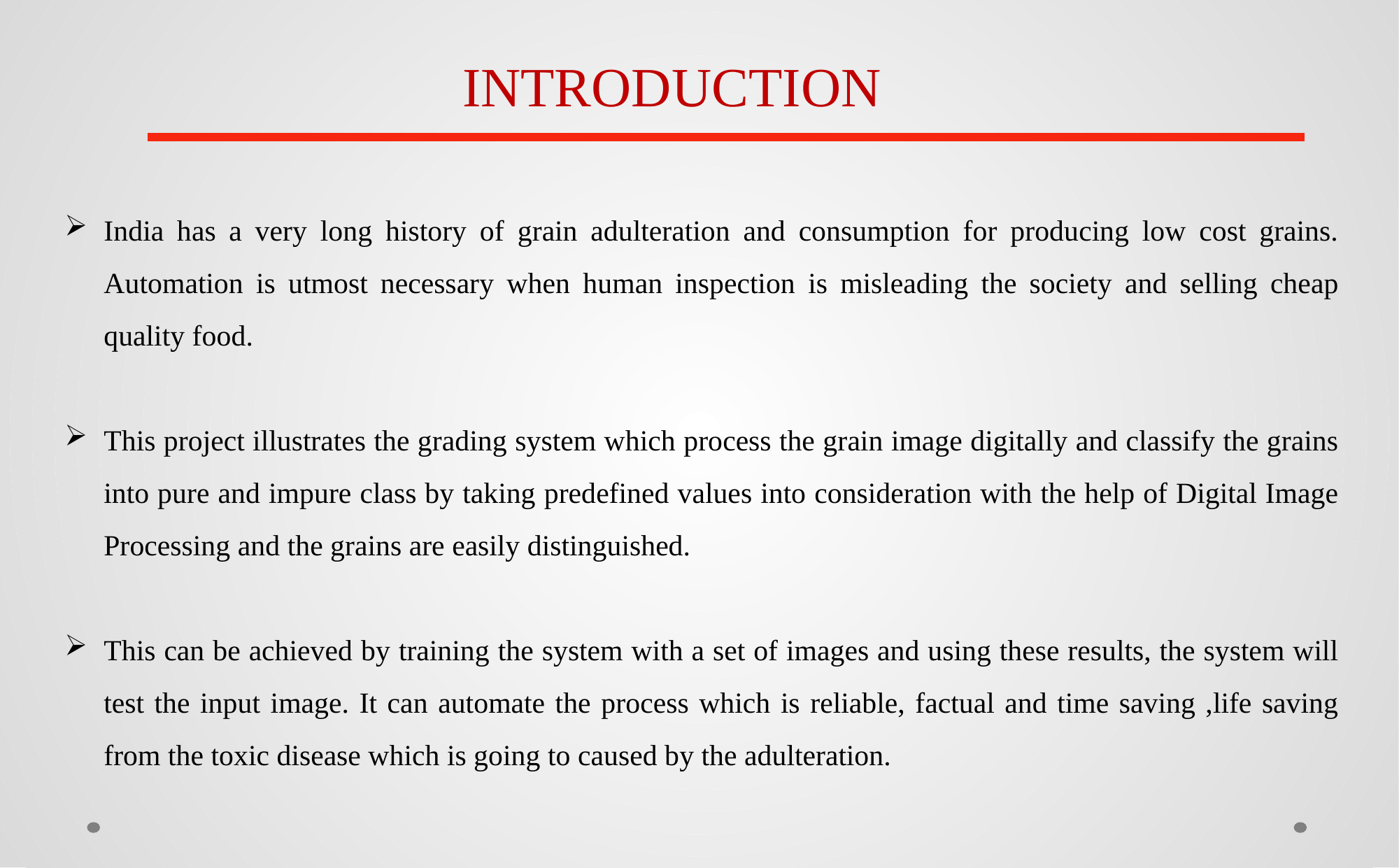

INTRODUCTION
India has a very long history of grain adulteration and consumption for producing low cost grains. Automation is utmost necessary when human inspection is misleading the society and selling cheap quality food.

This project illustrates the grading system which process the grain image digitally and classify the grains into pure and impure class by taking predefined values into consideration with the help of Digital Image Processing and the grains are easily distinguished.

This can be achieved by training the system with a set of images and using these results, the system will test the input image. It can automate the process which is reliable, factual and time saving ,life saving from the toxic disease which is going to caused by the adulteration.